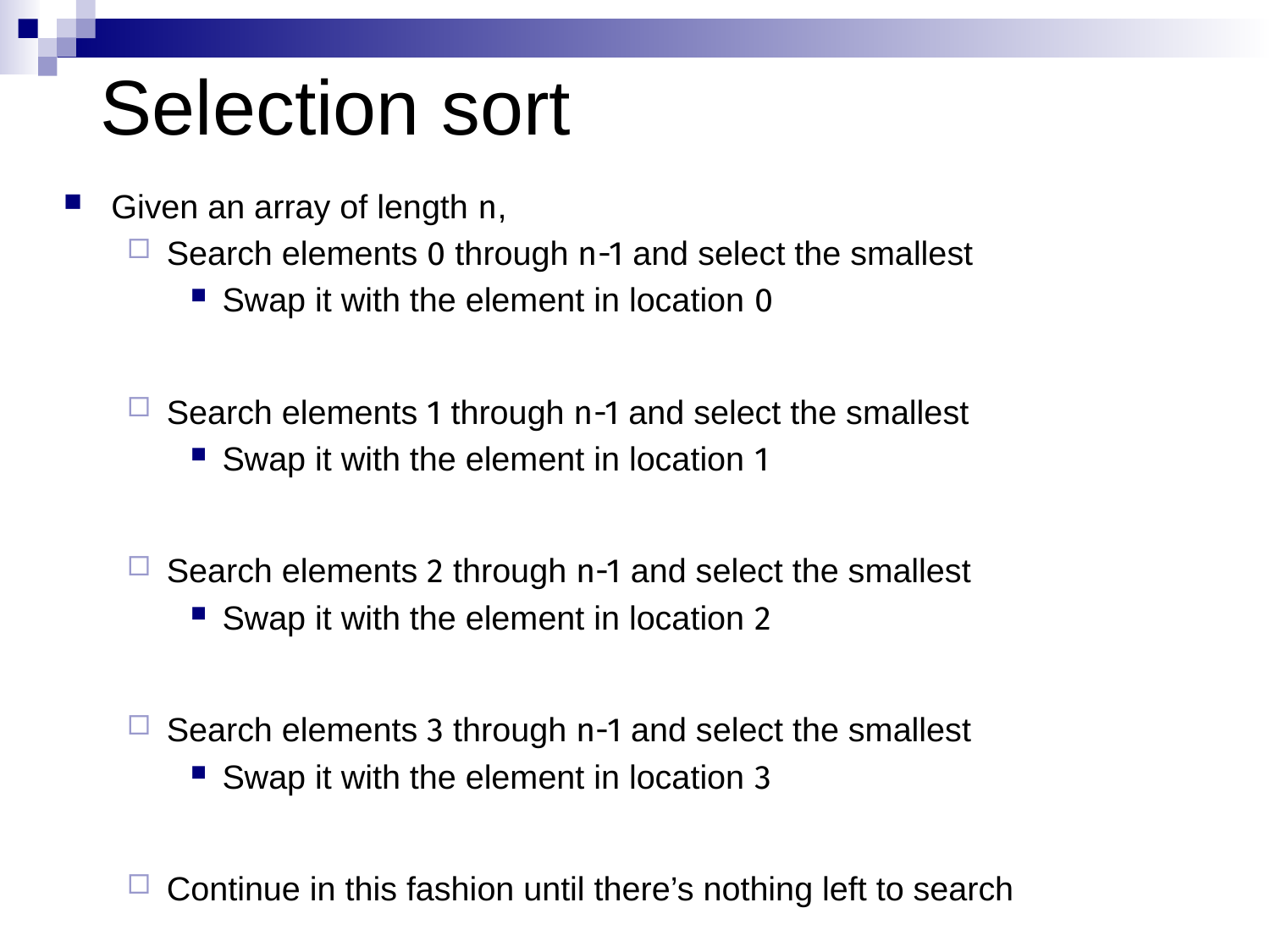

# Selection sort
Given an array of length n,
Search elements 0 through n-1 and select the smallest
Swap it with the element in location 0

Search elements 1 through n-1 and select the smallest
Swap it with the element in location 1

Search elements 2 through n-1 and select the smallest
Swap it with the element in location 2

Search elements 3 through n-1 and select the smallest
Swap it with the element in location 3

Continue in this fashion until there’s nothing left to search